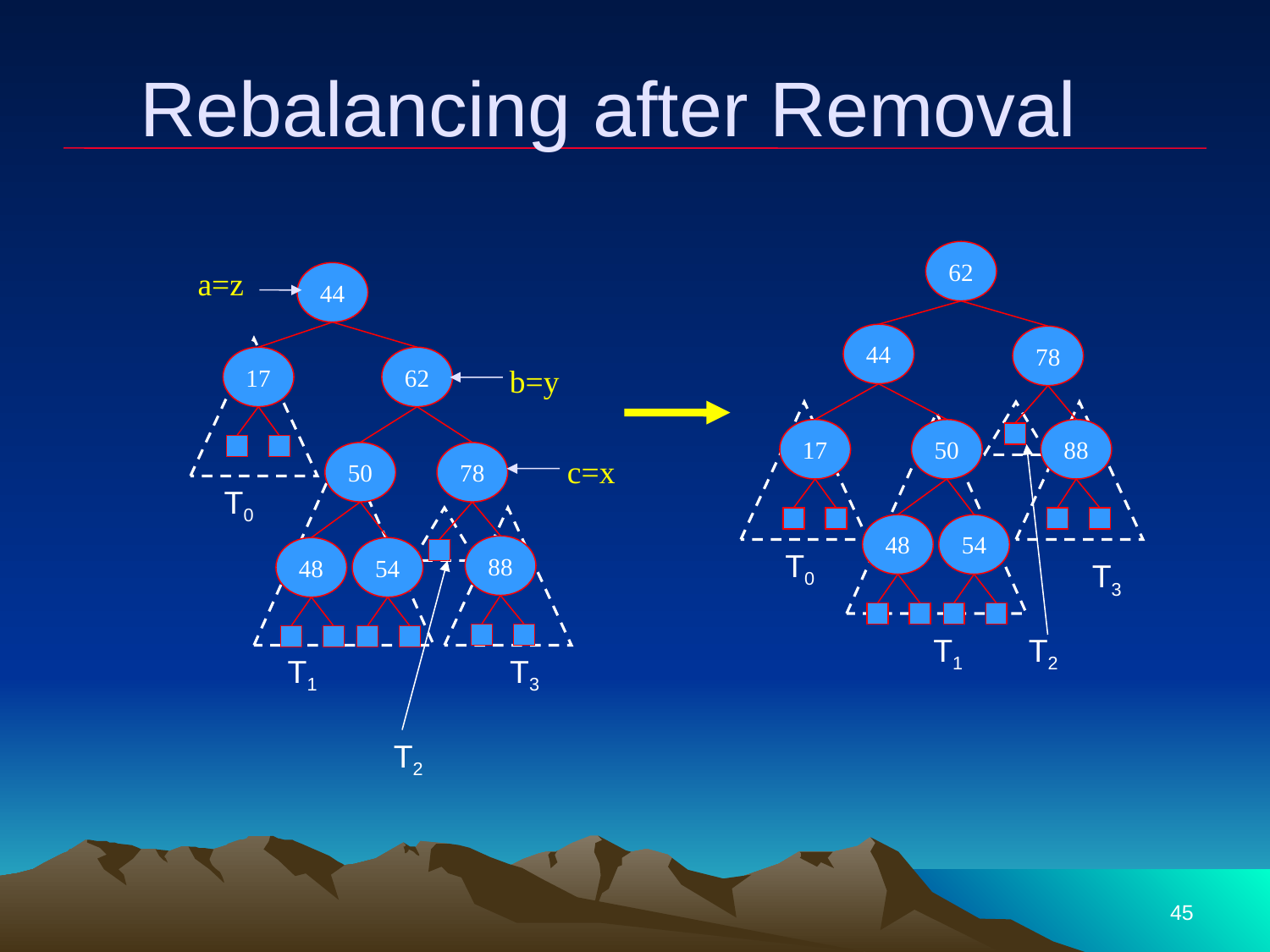

# Rebalancing after Removal
62
a=z
44

44
78

17
62
b=y

17
50
88

50
78

c=x

T0

48
54
88
48
54

T0
T3

T1
T2

T1
T3
T2
45